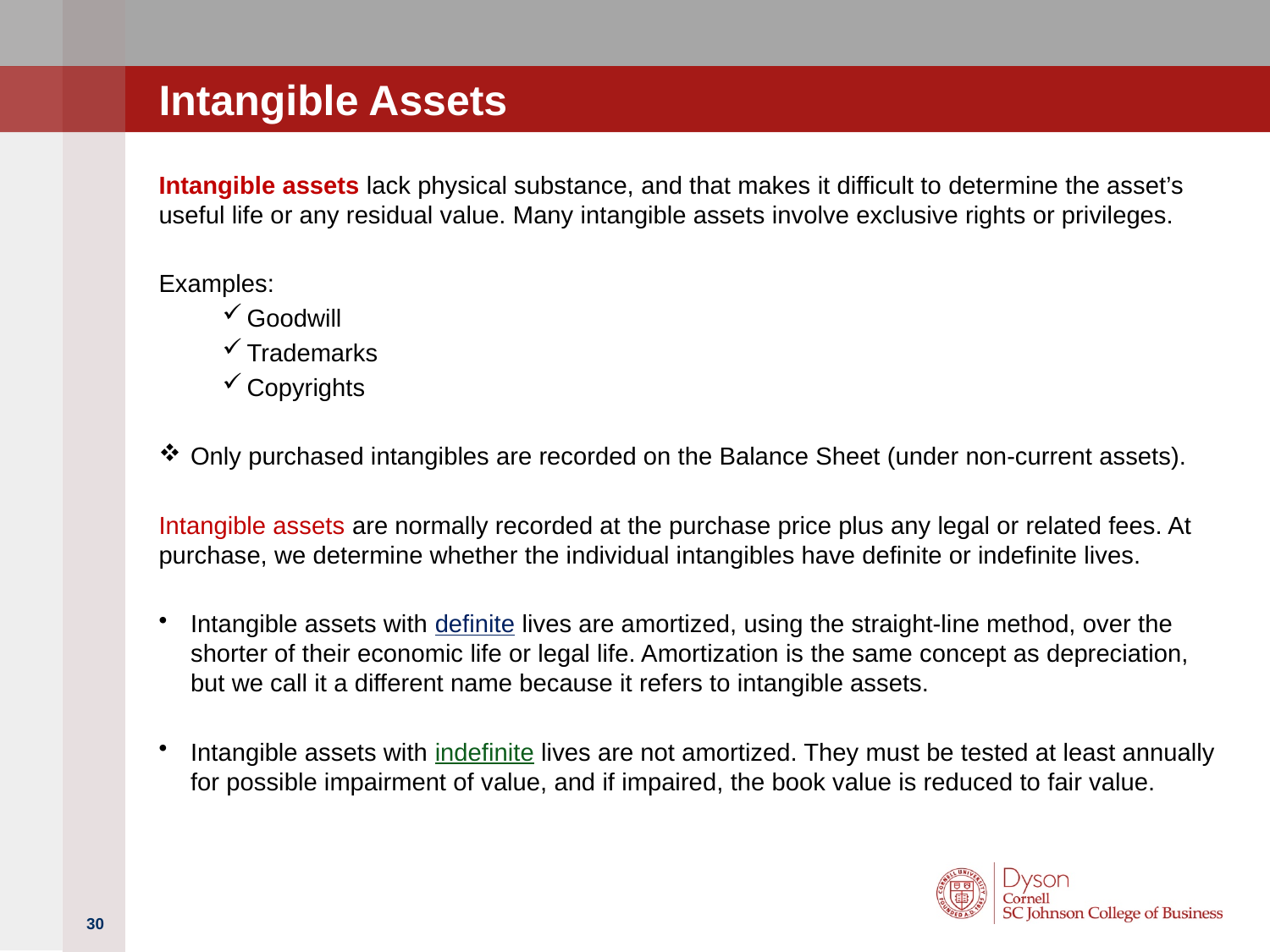

# Intangible Assets
Intangible assets lack physical substance, and that makes it difficult to determine the asset’s useful life or any residual value. Many intangible assets involve exclusive rights or privileges.

Examples:
Goodwill
Trademarks
Copyrights

Only purchased intangibles are recorded on the Balance Sheet (under non-current assets).

Intangible assets are normally recorded at the purchase price plus any legal or related fees. At purchase, we determine whether the individual intangibles have definite or indefinite lives.

Intangible assets with definite lives are amortized, using the straight-line method, over the shorter of their economic life or legal life. Amortization is the same concept as depreciation, but we call it a different name because it refers to intangible assets.

Intangible assets with indefinite lives are not amortized. They must be tested at least annually for possible impairment of value, and if impaired, the book value is reduced to fair value.
30